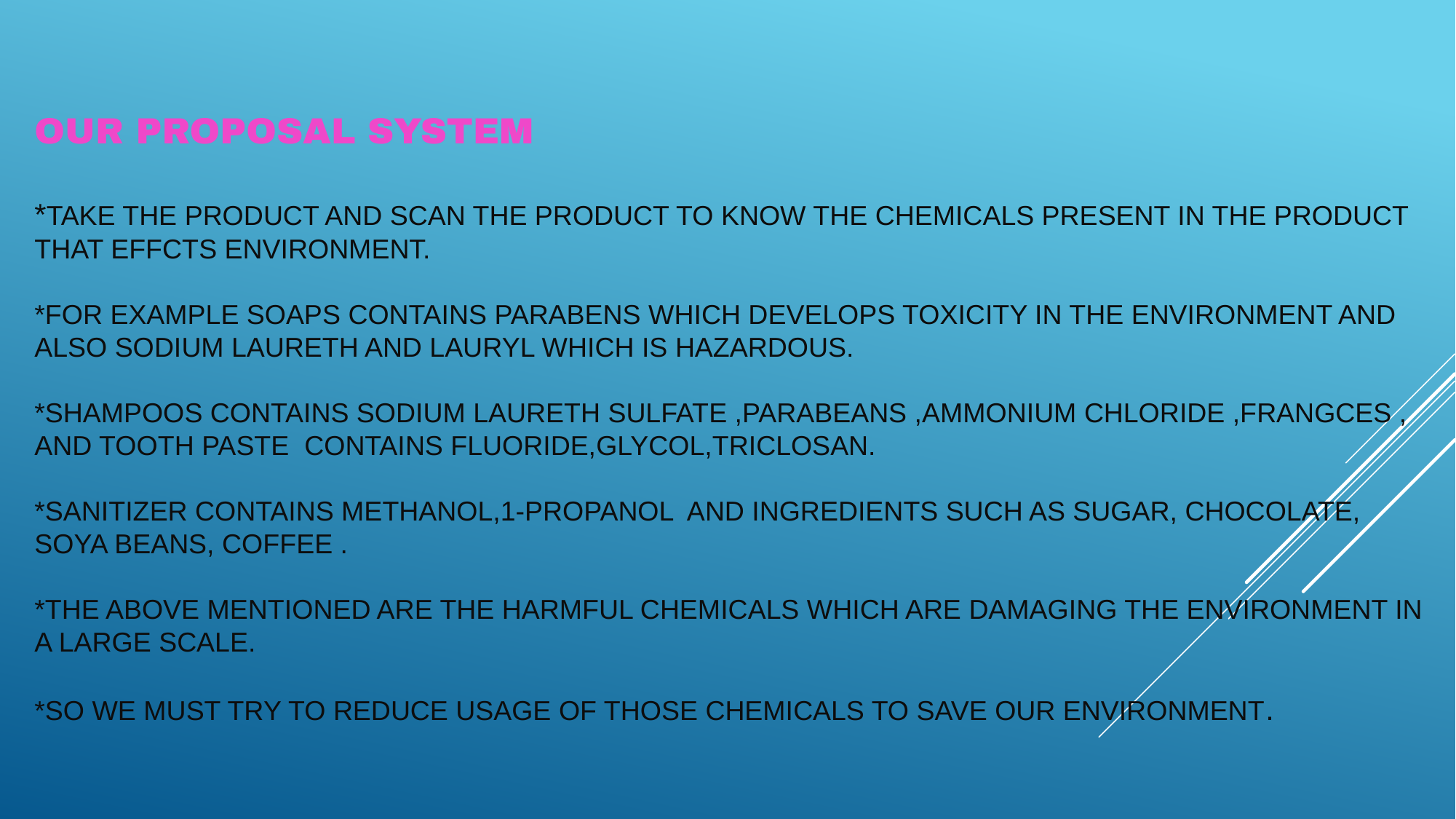

# Our proposal system *take the product and scan the product to know the chemicals present in the product that effcts environment. *for example soaps contains parabens which develops toxicity in the environment and also sodium laureth and lauryl which is hazardous. *shampoos contains sodium laureth sulfate ,parabeans ,ammonium chloride ,frangces , and tooth paste  contains fluoride,glycol,triclosan. *sanitizer contains methanol,1-propanol  and ingredients such as sugar, chocolate, soya beans, coffee . *the above mentioned are the harmful chemicals which are damaging the environment in a large scale. *so we must try to reduce usage of those chemicals to save our environment.